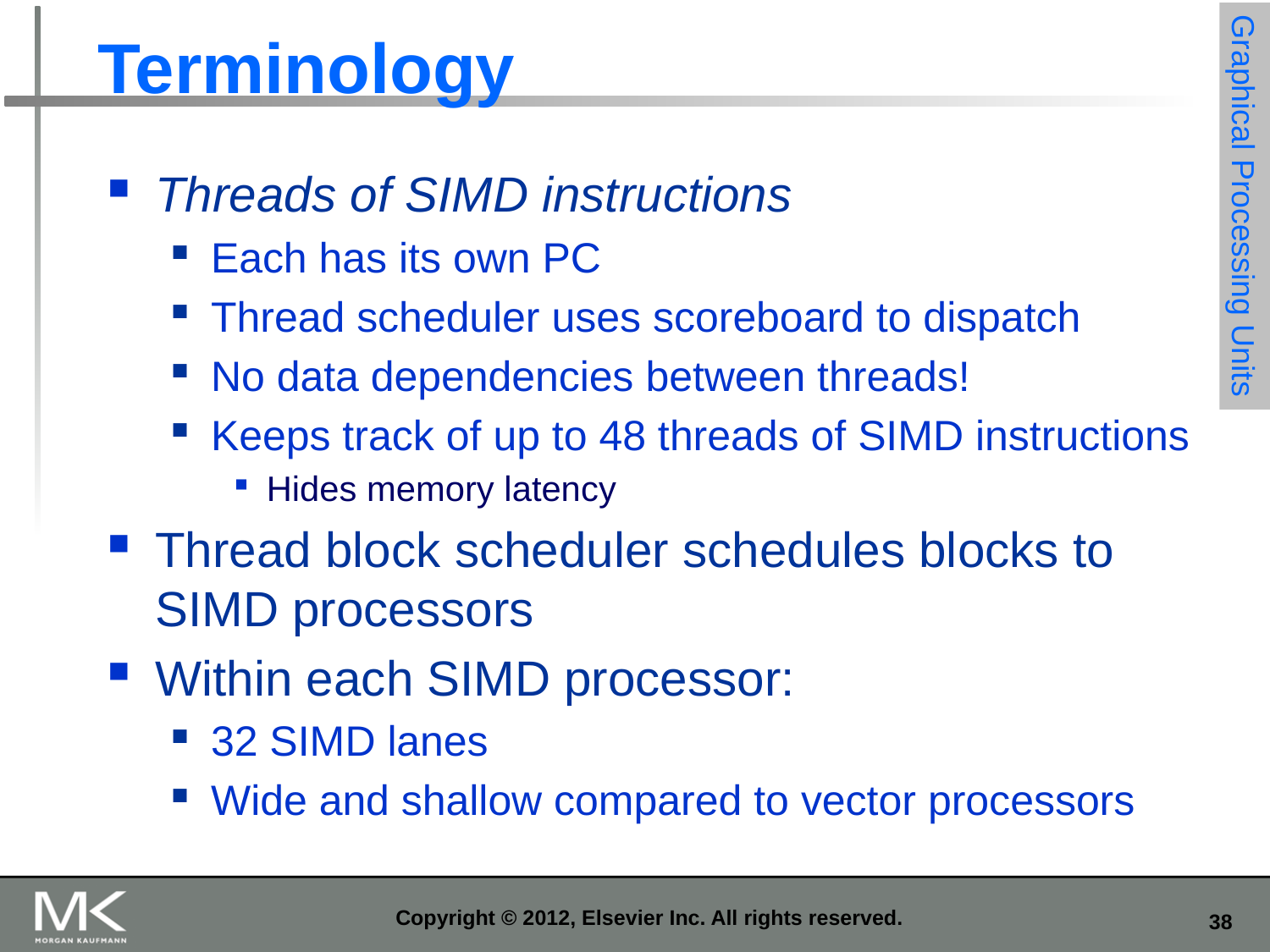

# Terminology
Threads of SIMD instructions
Each has its own PC
Thread scheduler uses scoreboard to dispatch
No data dependencies between threads!
Keeps track of up to 48 threads of SIMD instructions
Hides memory latency
Thread block scheduler schedules blocks to SIMD processors
Within each SIMD processor:
32 SIMD lanes
Wide and shallow compared to vector processors
Graphical Processing Units
Copyright © 2012, Elsevier Inc. All rights reserved.